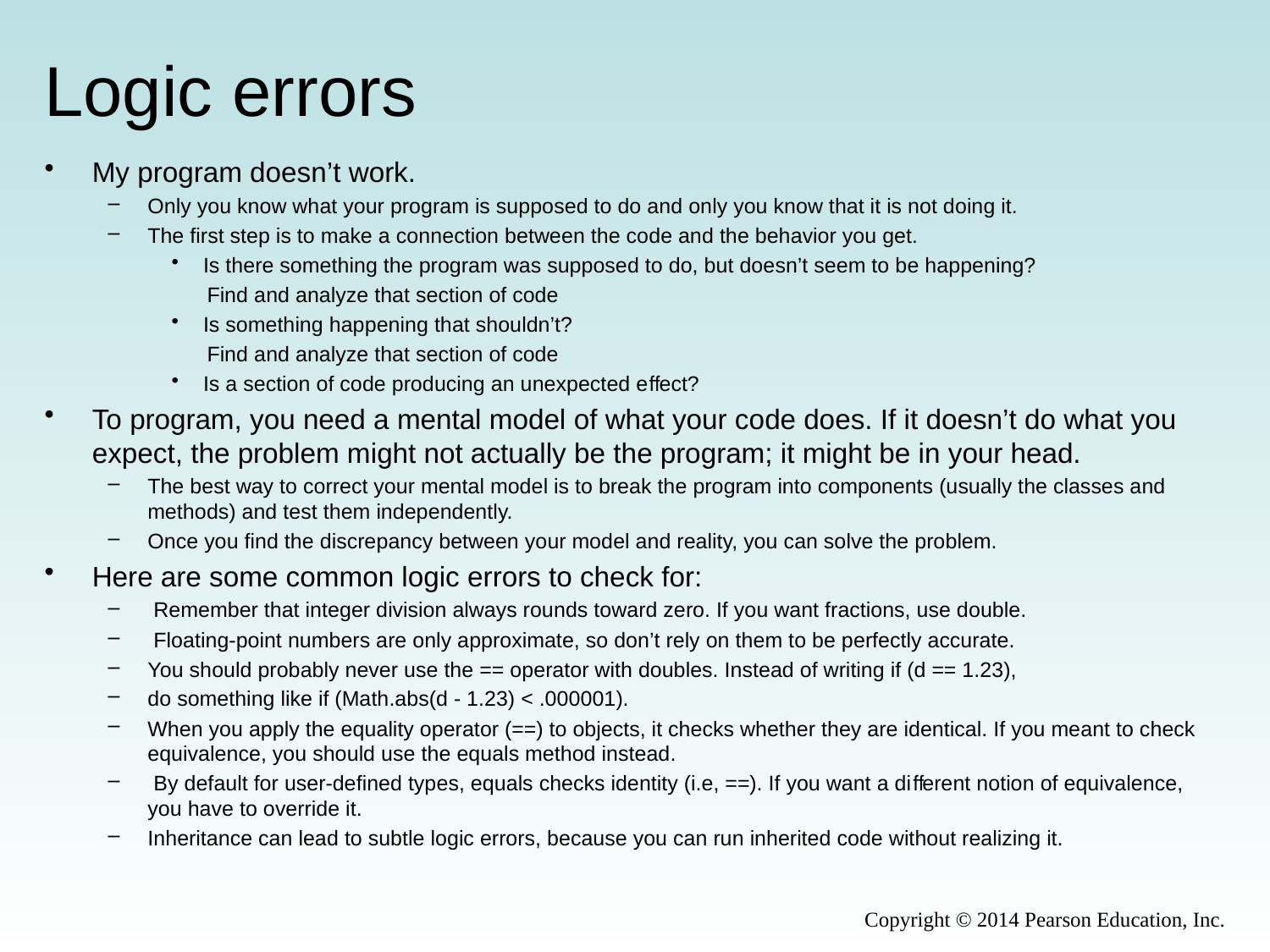

# Logic errors
My program doesn’t work.
Only you know what your program is supposed to do and only you know that it is not doing it.
The ﬁrst step is to make a connection between the code and the behavior you get.
Is there something the program was supposed to do, but doesn’t seem to be happening?
      Find and analyze that section of code
Is something happening that shouldn’t?
      Find and analyze that section of code
Is a section of code producing an unexpected eﬀect?
To program, you need a mental model of what your code does. If it doesn’t do what you expect, the problem might not actually be the program; it might be in your head.
The best way to correct your mental model is to break the program into components (usually the classes and methods) and test them independently.
Once you ﬁnd the discrepancy between your model and reality, you can solve the problem.
Here are some common logic errors to check for:
 Remember that integer division always rounds toward zero. If you want fractions, use double.
 Floating-point numbers are only approximate, so don’t rely on them to be perfectly accurate.
You should probably never use the == operator with doubles. Instead of writing if (d == 1.23),
do something like if (Math.abs(d - 1.23) < .000001).
When you apply the equality operator (==) to objects, it checks whether they are identical. If you meant to check equivalence, you should use the equals method instead.
 By default for user-deﬁned types, equals checks identity (i.e, ==). If you want a diﬀerent notion of equivalence, you have to override it.
Inheritance can lead to subtle logic errors, because you can run inherited code without realizing it.

Copyright © 2014 Pearson Education, Inc.